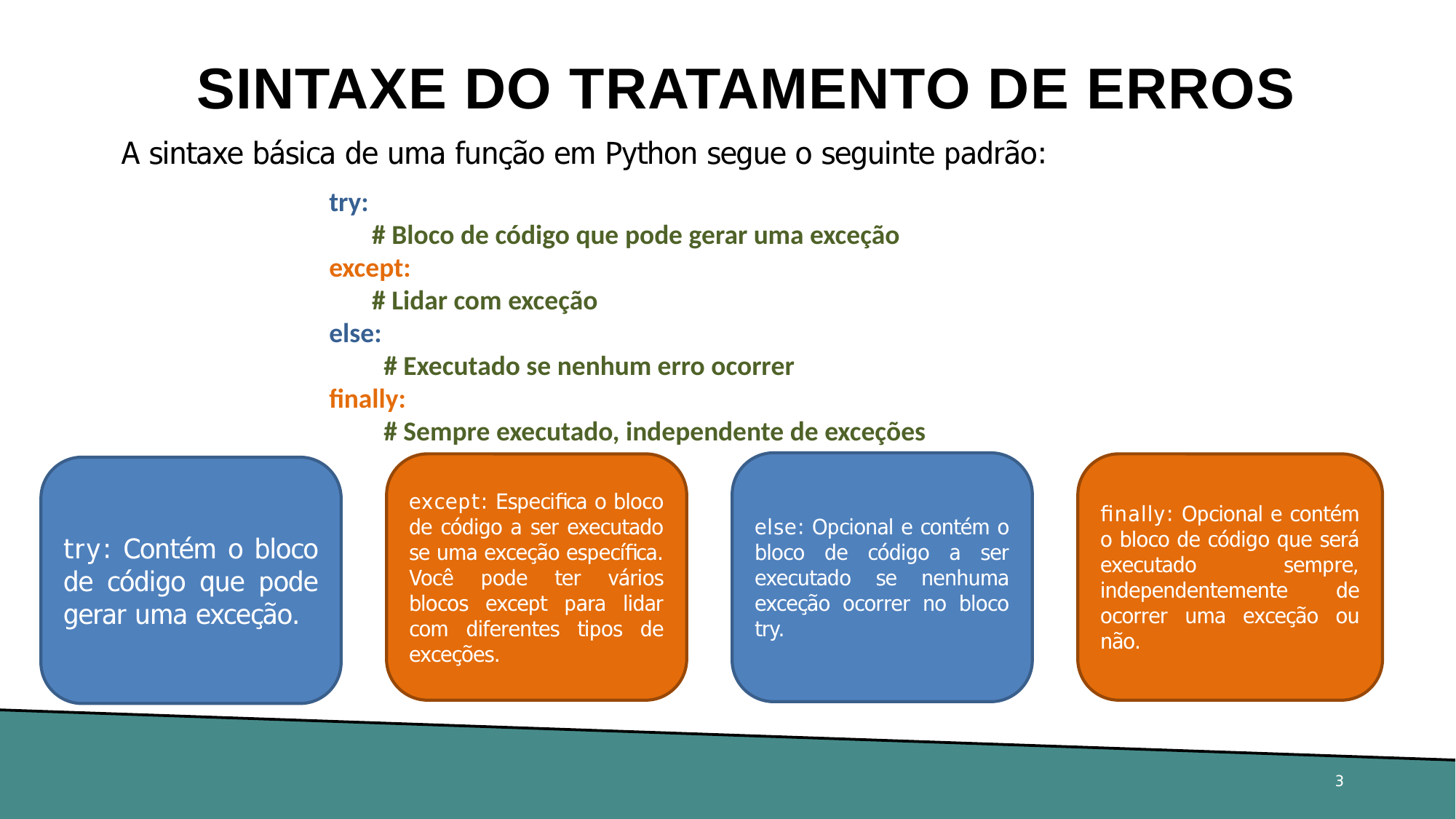

# SINTAXE DO TRATAMENTO DE ERROS
A sintaxe básica de uma função em Python segue o seguinte padrão:
try:
	# Bloco de código que pode gerar uma exceção
except:
	# Lidar com exceção
else:
# Executado se nenhum erro ocorrer
finally:
# Sempre executado, independente de exceções
else: Opcional e contém o bloco de código a ser executado se nenhuma exceção ocorrer no bloco try.
finally: Opcional e contém o bloco de código que será executado sempre, independentemente de ocorrer uma exceção ou não.
except: Especifica o bloco de código a ser executado se uma exceção específica. Você pode ter vários blocos except para lidar com diferentes tipos de exceções.
try: Contém o bloco de código que pode gerar uma exceção.
3